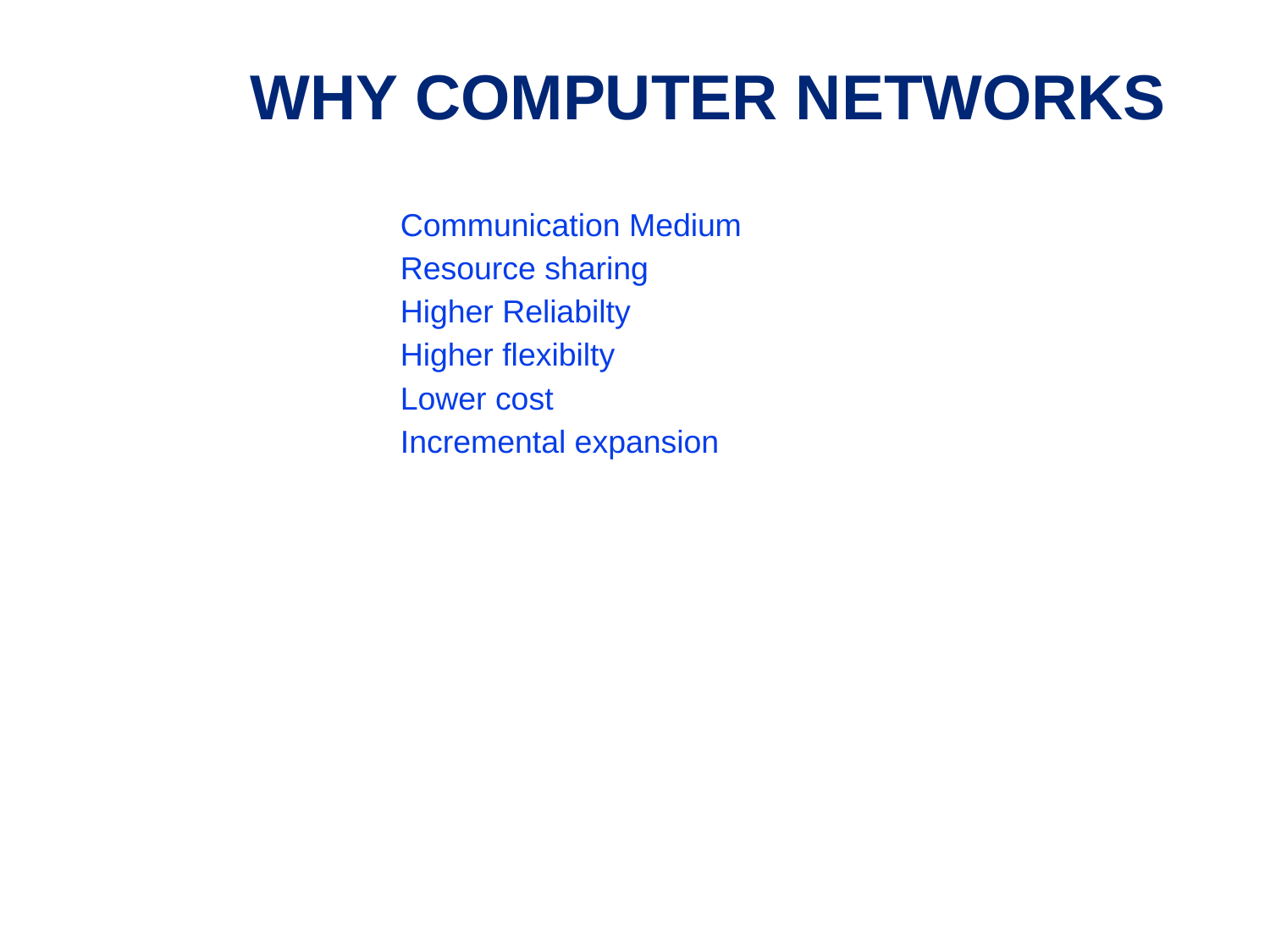

# WHY COMPUTER NETWORKS

Communication Medium
Resource sharing
Higher Reliabilty
Higher flexibilty
Lower cost
Incremental expansion